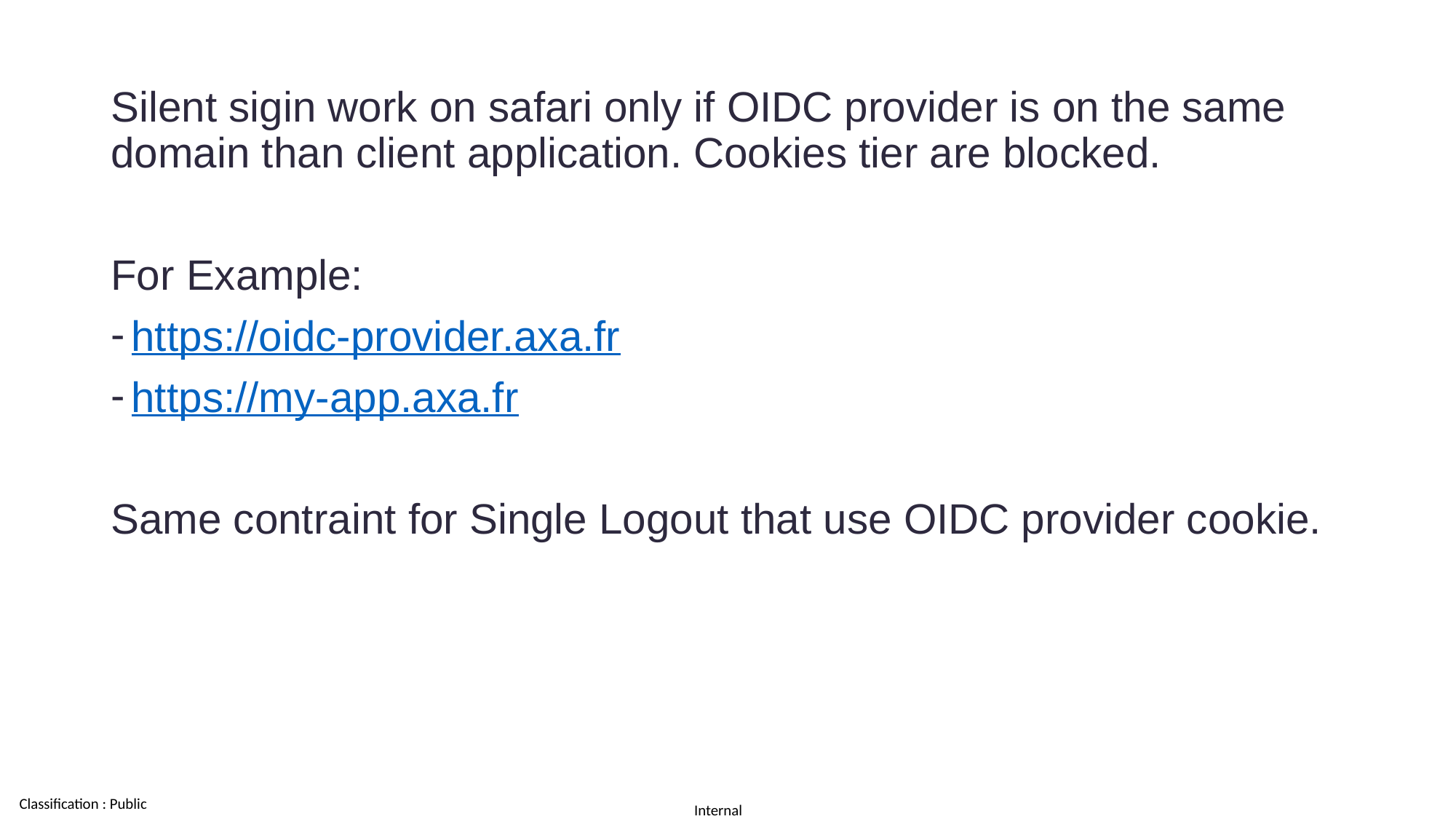

Silent sigin work on safari only if OIDC provider is on the same domain than client application. Cookies tier are blocked.

For Example:
https://oidc-provider.axa.fr
https://my-app.axa.fr

Same contraint for Single Logout that use OIDC provider cookie.